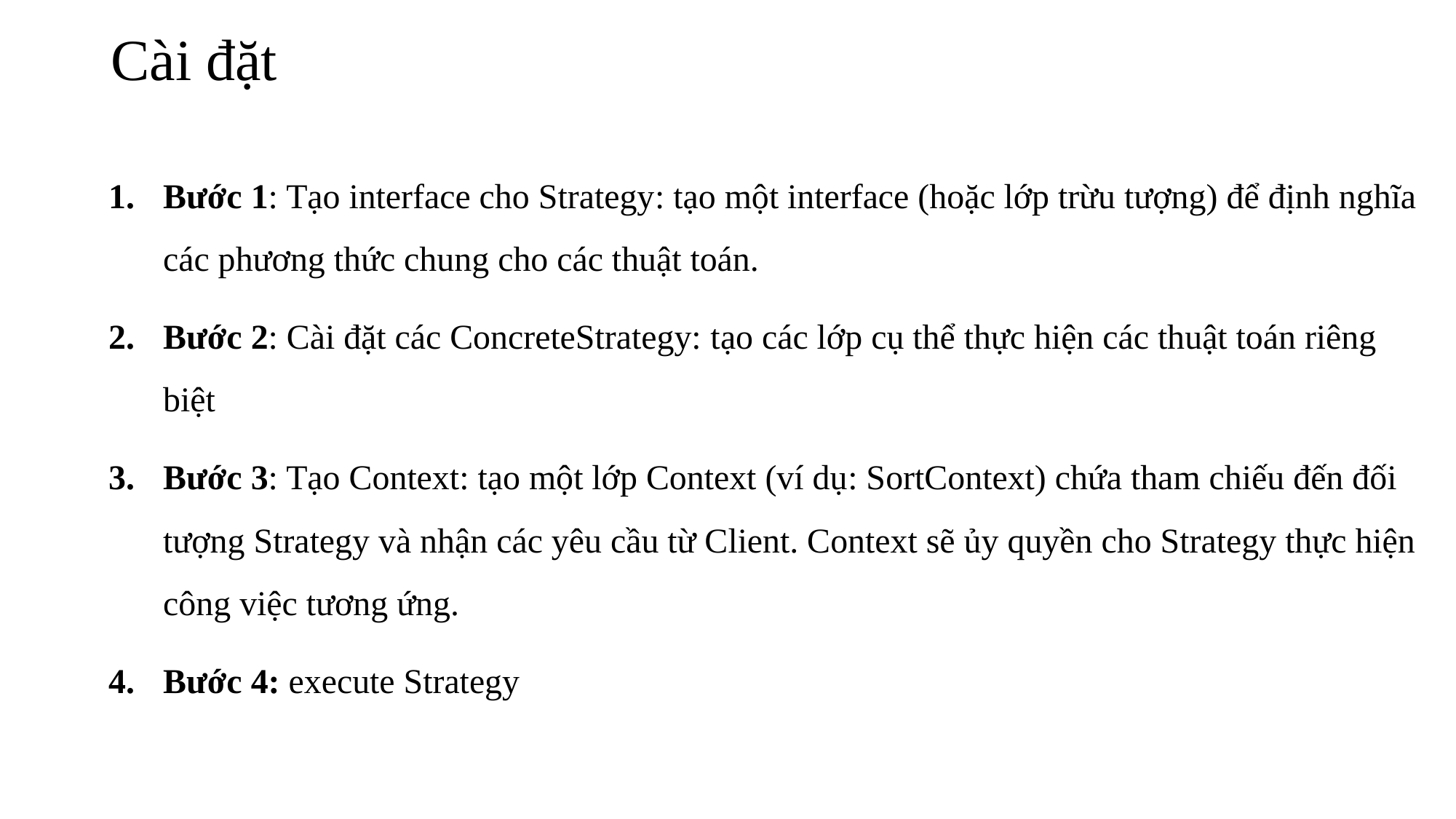

# Cài đặt
Bước 1: Tạo interface cho Strategy: tạo một interface (hoặc lớp trừu tượng) để định nghĩa các phương thức chung cho các thuật toán.
Bước 2: Cài đặt các ConcreteStrategy: tạo các lớp cụ thể thực hiện các thuật toán riêng biệt
Bước 3: Tạo Context: tạo một lớp Context (ví dụ: SortContext) chứa tham chiếu đến đối tượng Strategy và nhận các yêu cầu từ Client. Context sẽ ủy quyền cho Strategy thực hiện công việc tương ứng.
Bước 4: execute Strategy